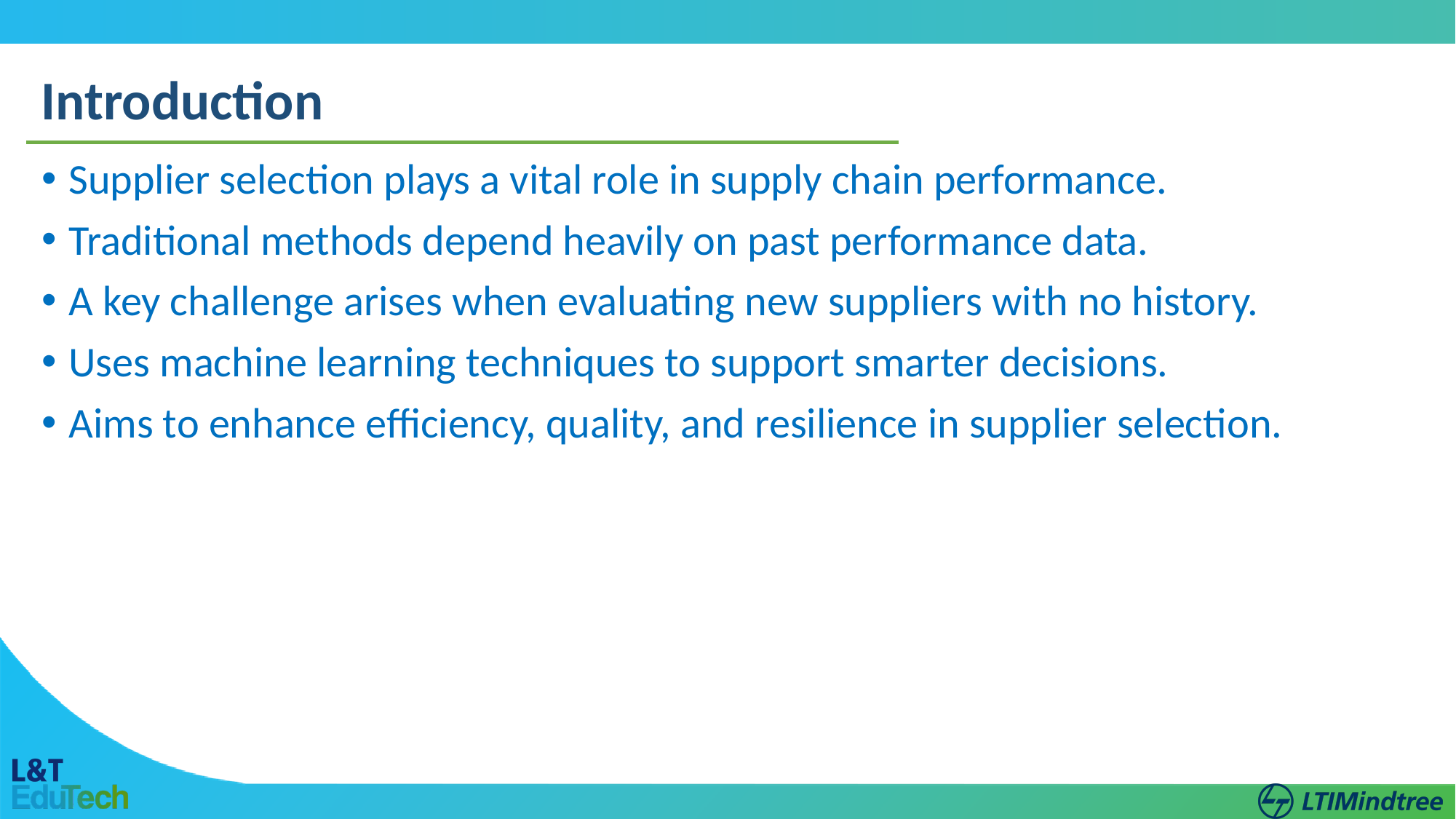

Introduction
Supplier selection plays a vital role in supply chain performance.
Traditional methods depend heavily on past performance data.
A key challenge arises when evaluating new suppliers with no history.
Uses machine learning techniques to support smarter decisions.
Aims to enhance efficiency, quality, and resilience in supplier selection.